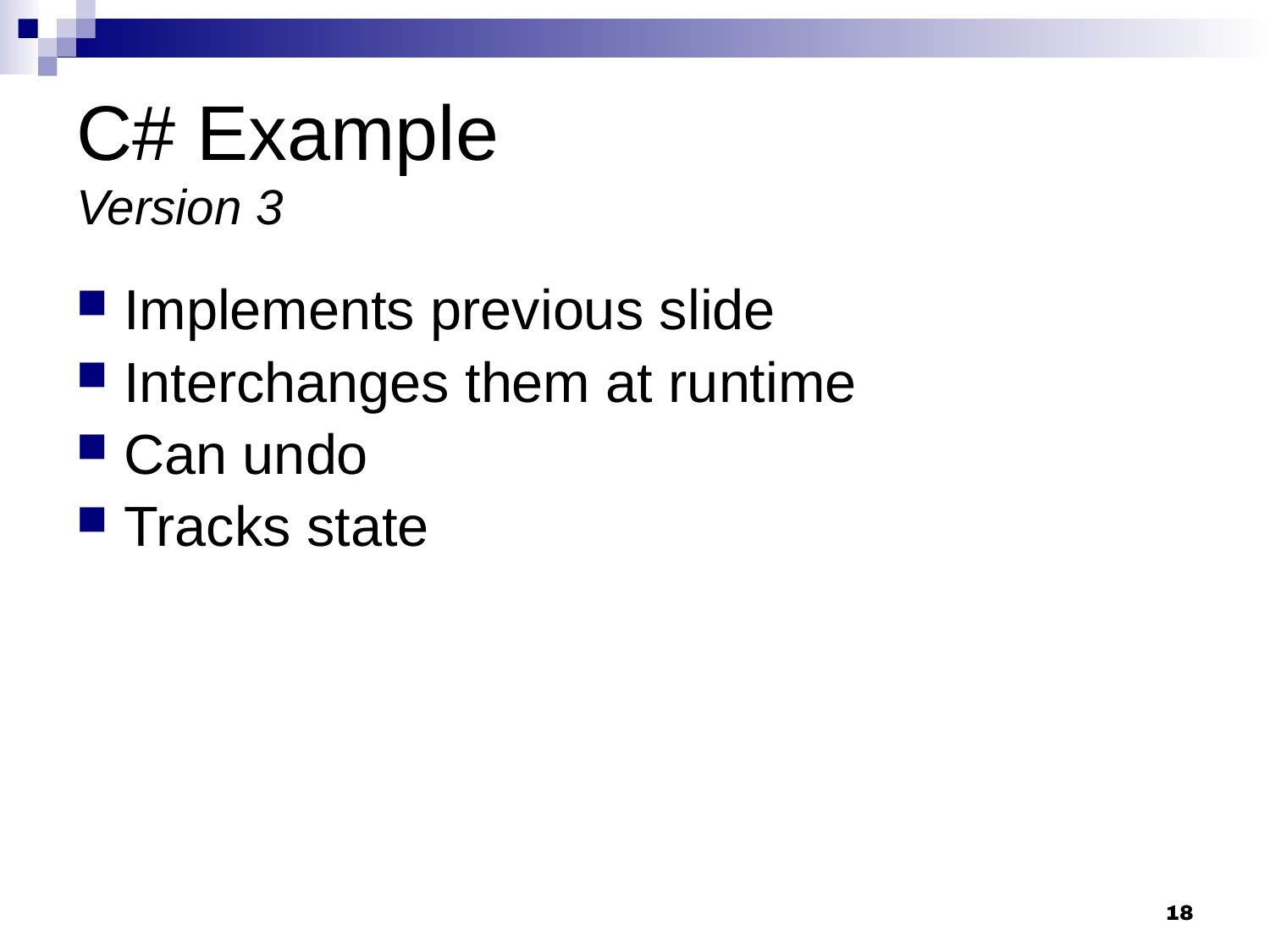

# C# Example Version 3
Implements previous slide
Interchanges them at runtime
Can undo
Tracks state

18